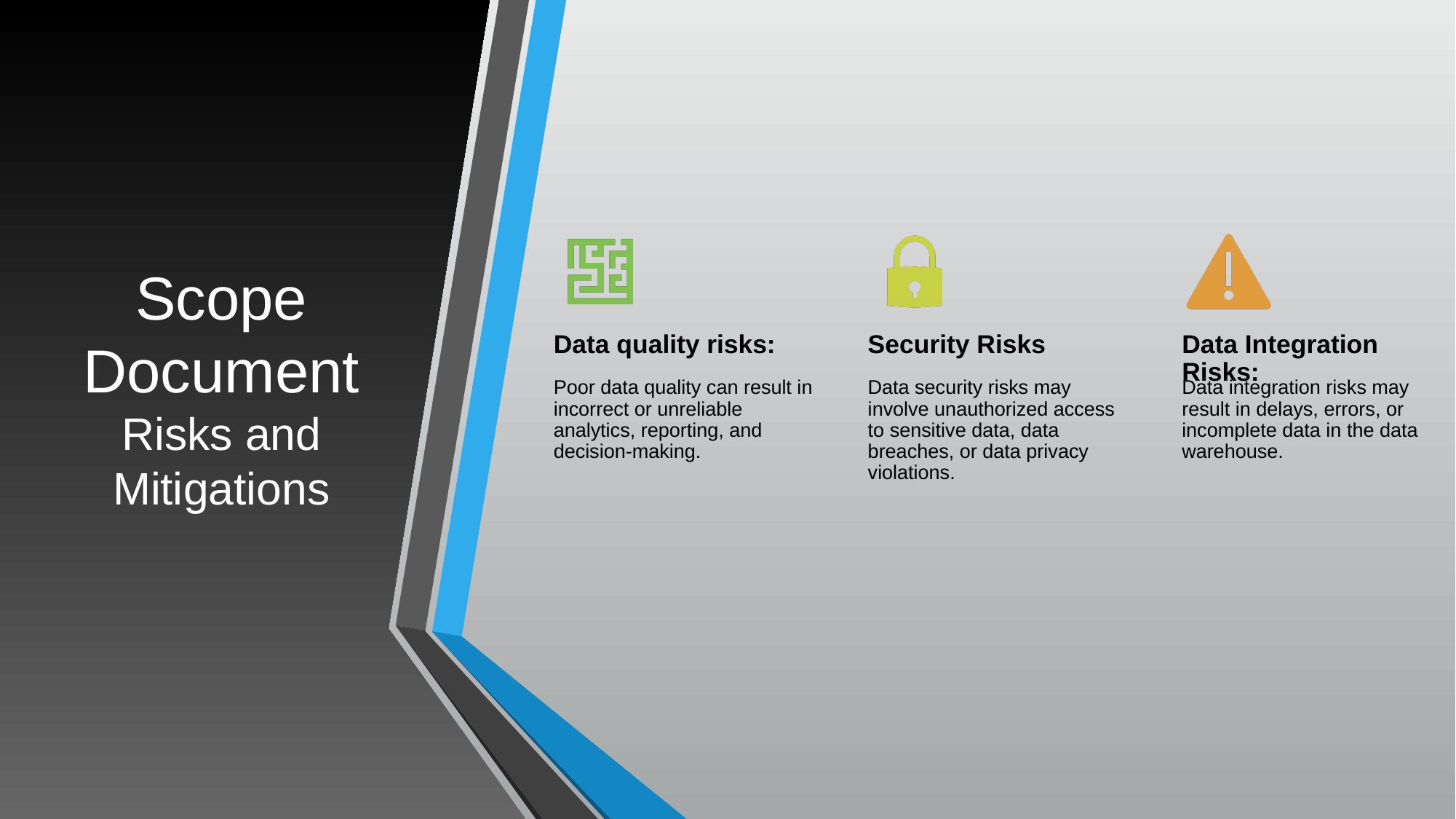

Data quality risks:
Poor data quality can result in incorrect or unreliable analytics, reporting, and decision-making.
Security Risks
Data security risks may involve unauthorized access to sensitive data, data breaches, or data privacy violations.
Data Integration Risks:
Data integration risks may result in delays, errors, or incomplete data in the data warehouse.
# Scope Document Risks and Mitigations